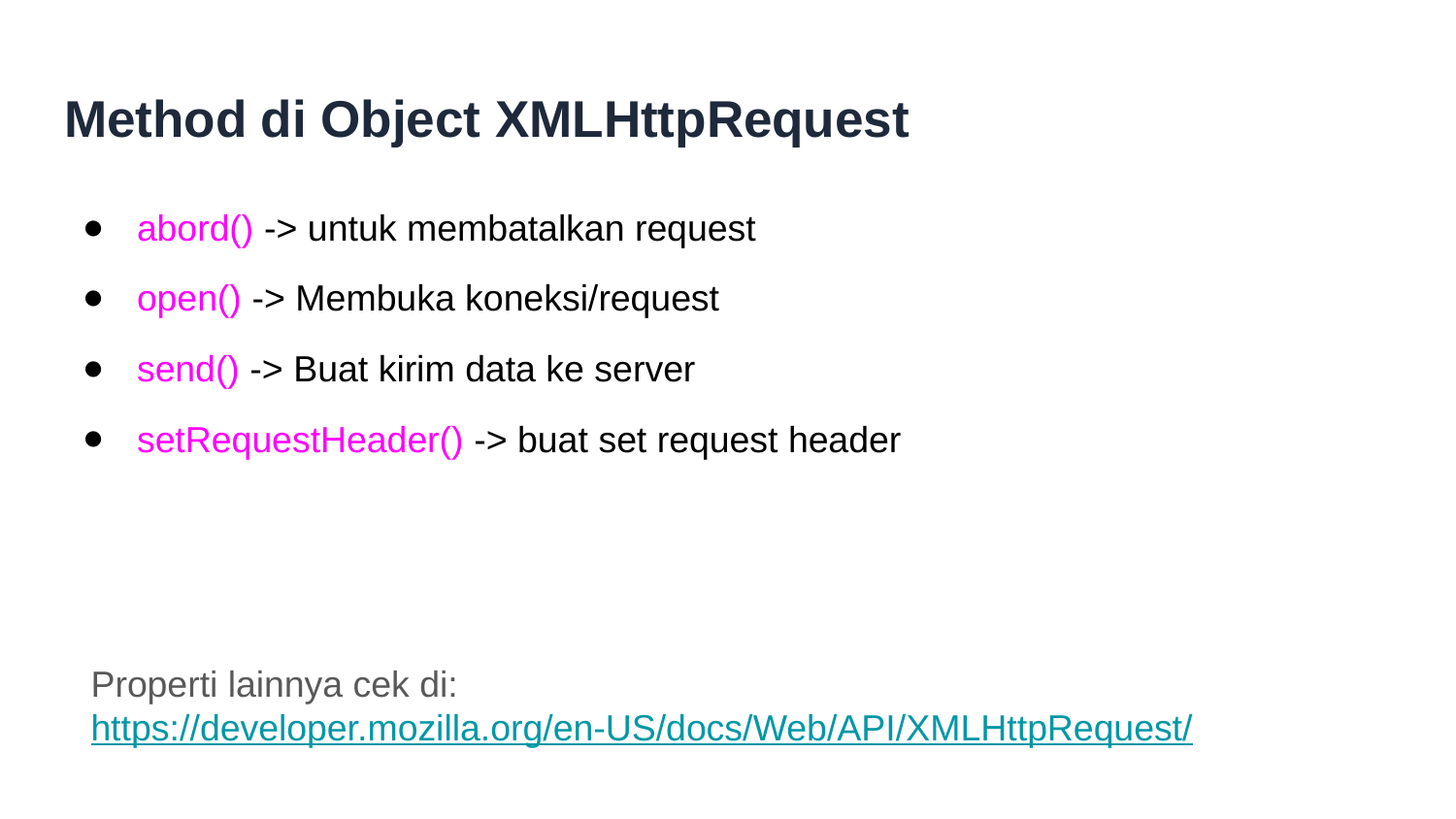

# Method di Object XMLHttpRequest
abord() -> untuk membatalkan request
open() -> Membuka koneksi/request
send() -> Buat kirim data ke server
setRequestHeader() -> buat set request header
Properti lainnya cek di: https://developer.mozilla.org/en-US/docs/Web/API/XMLHttpRequest/